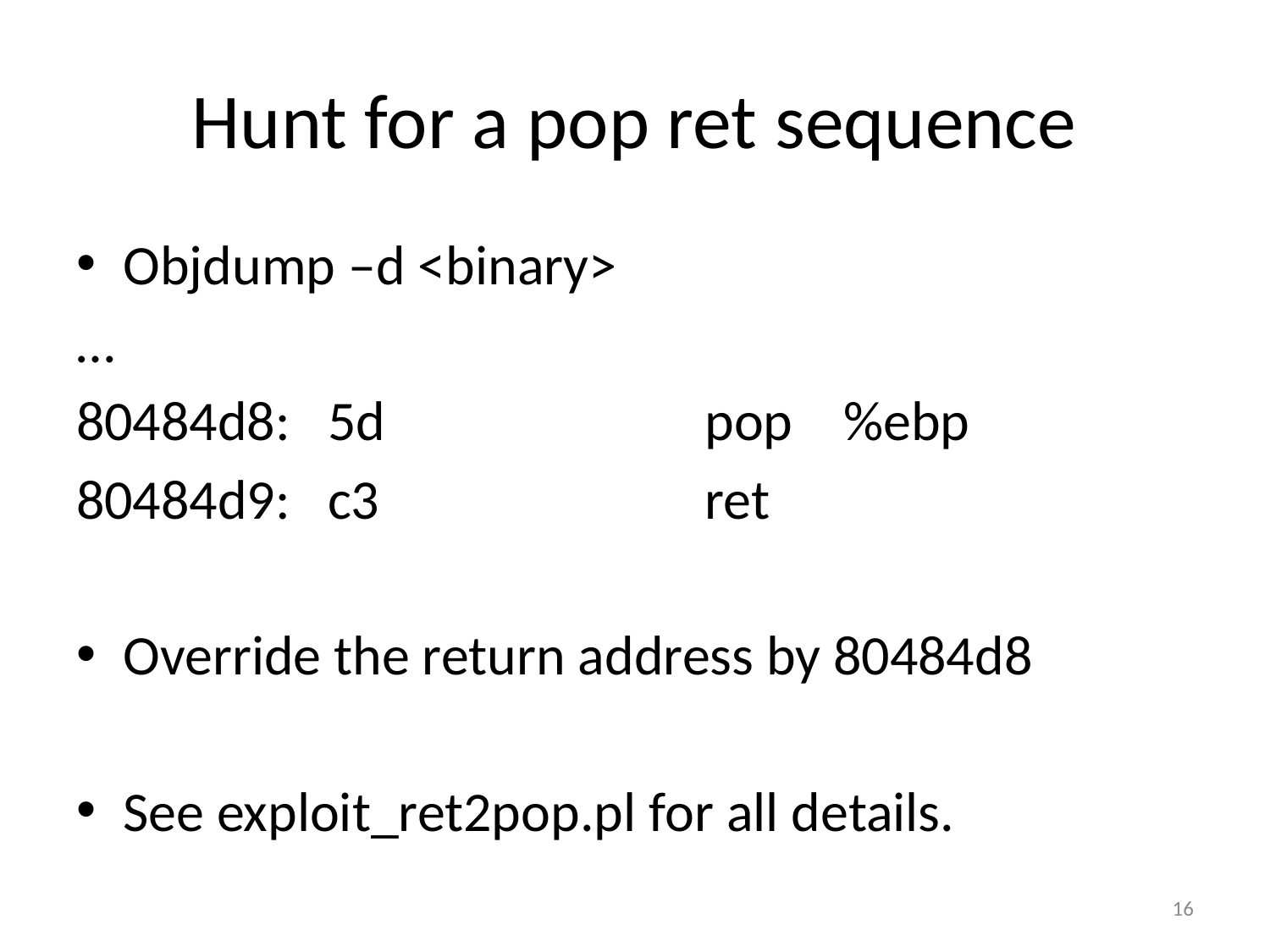

# Hunt for a pop ret sequence
Objdump –d <binary>
…
80484d8:	5d                   	pop    %ebp
80484d9:	c3                   	ret

Override the return address by 80484d8

See exploit_ret2pop.pl for all details.
16